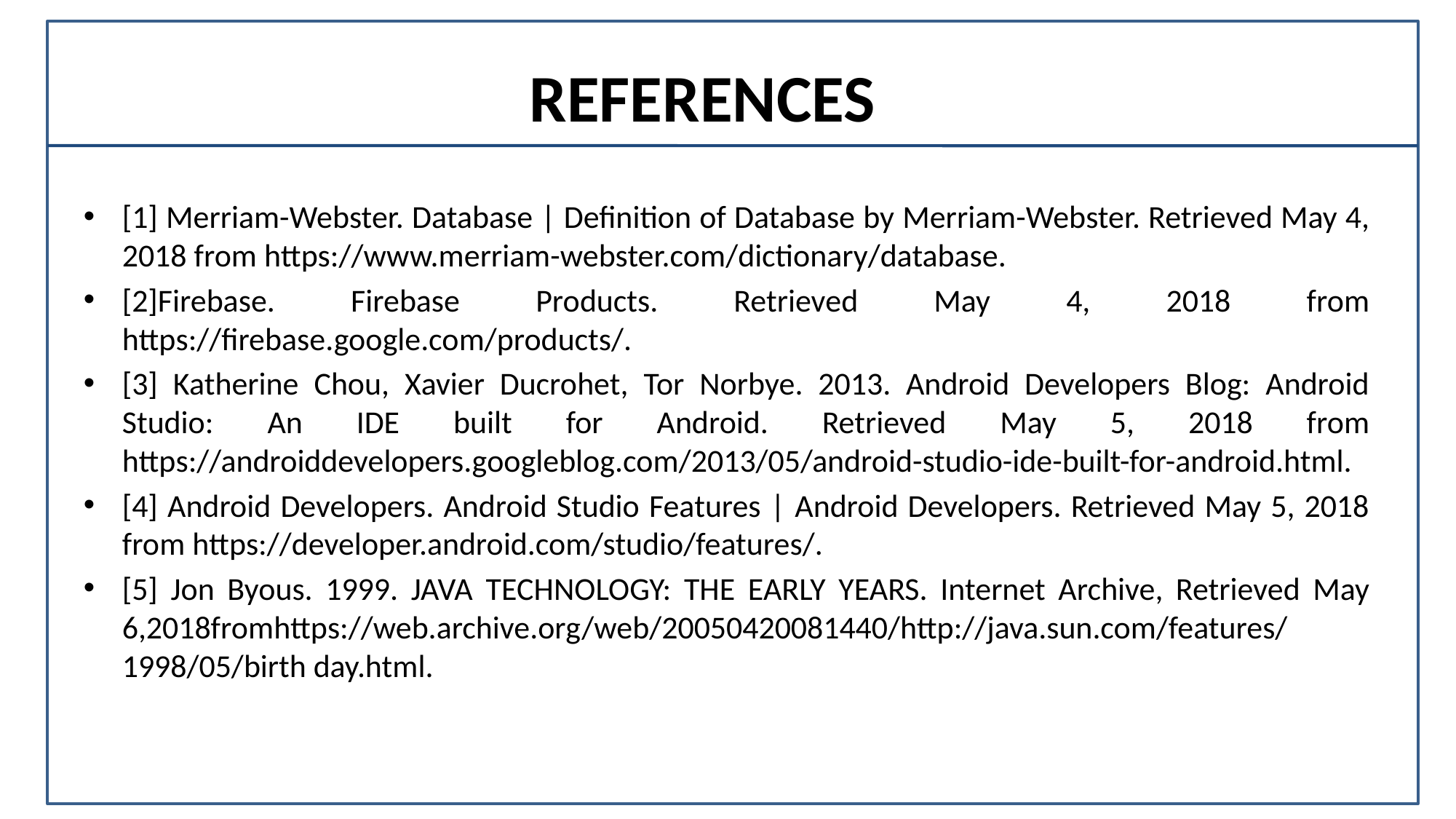

# REFERENCES
[1] Merriam-Webster. Database | Definition of Database by Merriam-Webster. Retrieved May 4, 2018 from https://www.merriam-webster.com/dictionary/database.
[2]Firebase. Firebase Products. Retrieved May 4, 2018 from https://firebase.google.com/products/.
[3] Katherine Chou, Xavier Ducrohet, Tor Norbye. 2013. Android Developers Blog: Android Studio: An IDE built for Android. Retrieved May 5, 2018 from https://androiddevelopers.googleblog.com/2013/05/android-studio-ide-built-for-android.html.
[4] Android Developers. Android Studio Features | Android Developers. Retrieved May 5, 2018 from https://developer.android.com/studio/features/.
[5] Jon Byous. 1999. JAVA TECHNOLOGY: THE EARLY YEARS. Internet Archive, Retrieved May 6,2018fromhttps://web.archive.org/web/20050420081440/http://java.sun.com/features/1998/05/birth day.html.